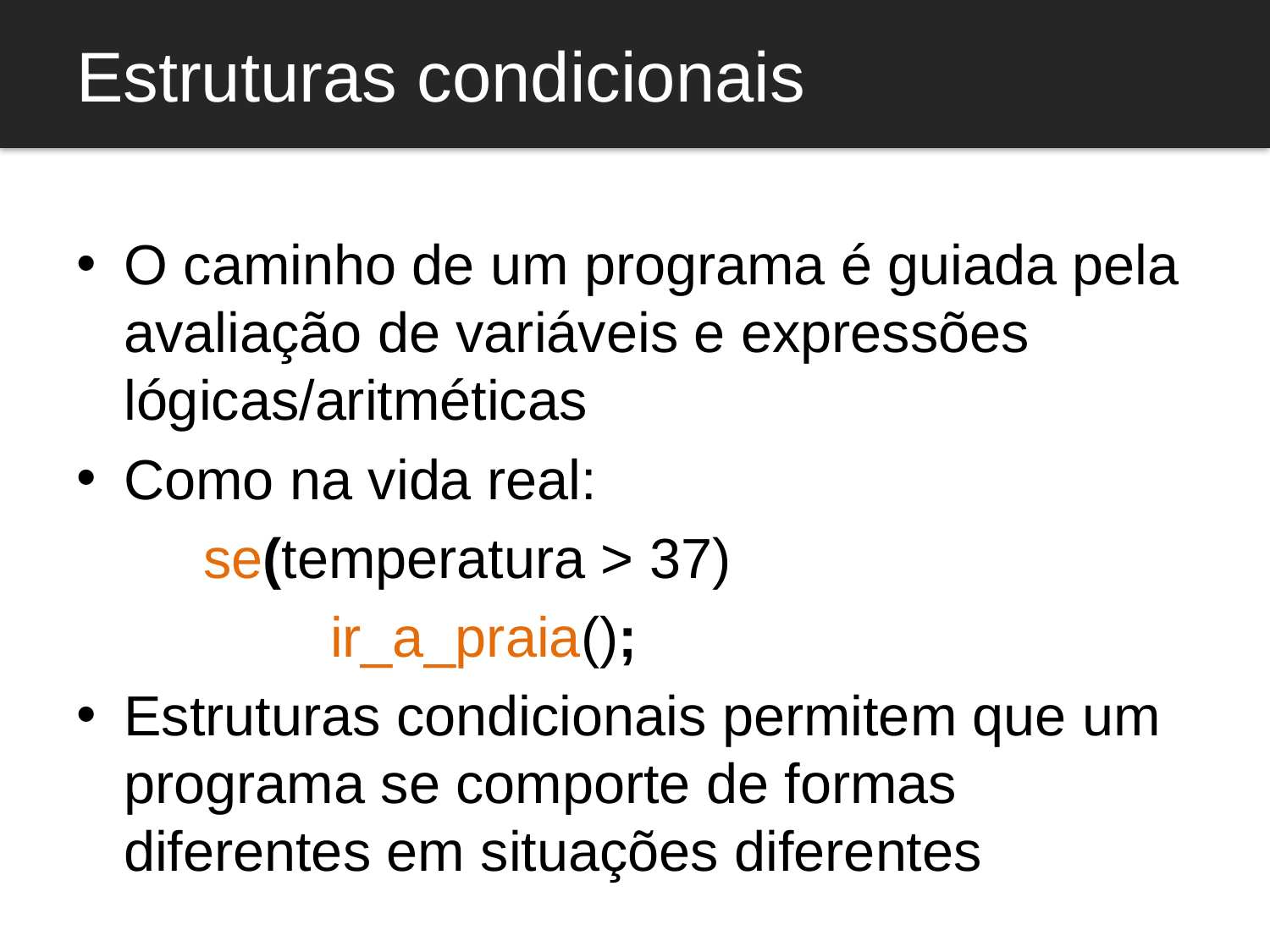

Estruturas condicionais
O caminho de um programa é guiada pela avaliação de variáveis e expressões lógicas/aritméticas
Como na vida real:
	se(temperatura > 37)
		ir_a_praia();
Estruturas condicionais permitem que um programa se comporte de formas diferentes em situações diferentes